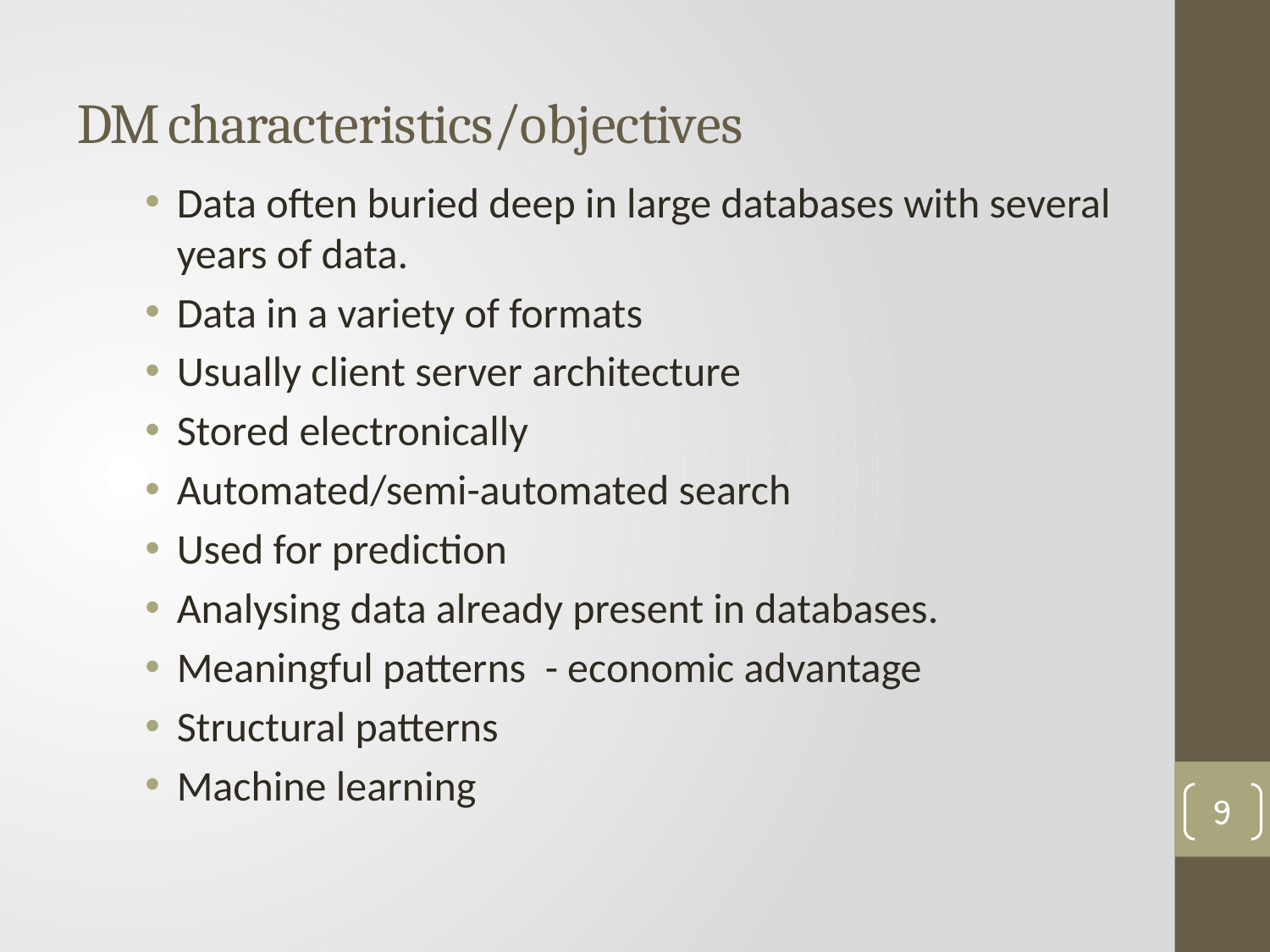

# DM characteristics/objectives
Data often buried deep in large databases with several years of data.
Data in a variety of formats
Usually client server architecture
Stored electronically
Automated/semi-automated search
Used for prediction
Analysing data already present in databases.
Meaningful patterns  - economic advantage
Structural patterns
Machine learning
9